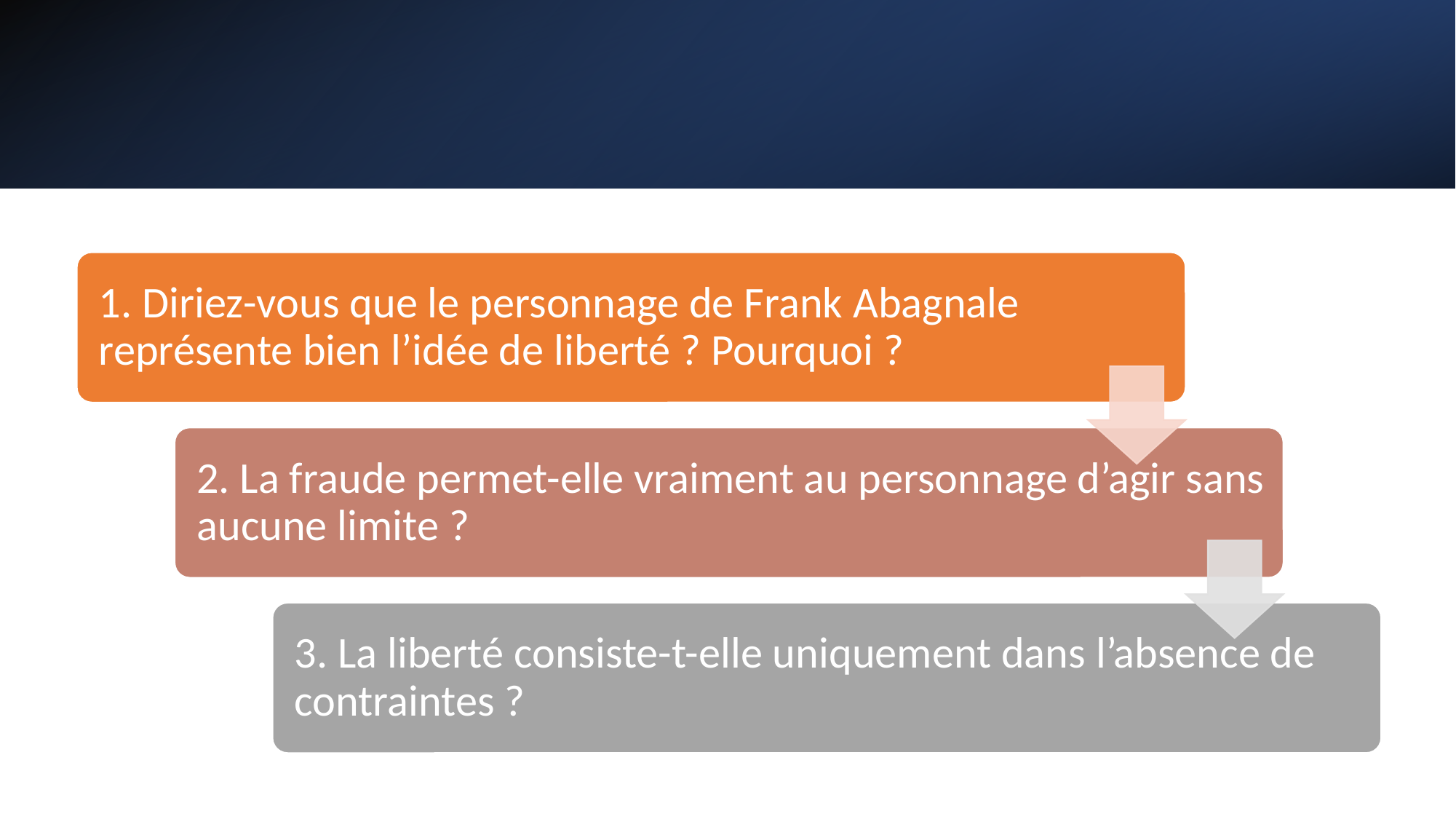

1. Diriez-vous que le personnage de Frank Abagnale représente bien l’idée de liberté ? Pourquoi ?
2. La fraude permet-elle vraiment au personnage d’agir sans aucune limite ?
3. La liberté consiste-t-elle uniquement dans l’absence de contraintes ?